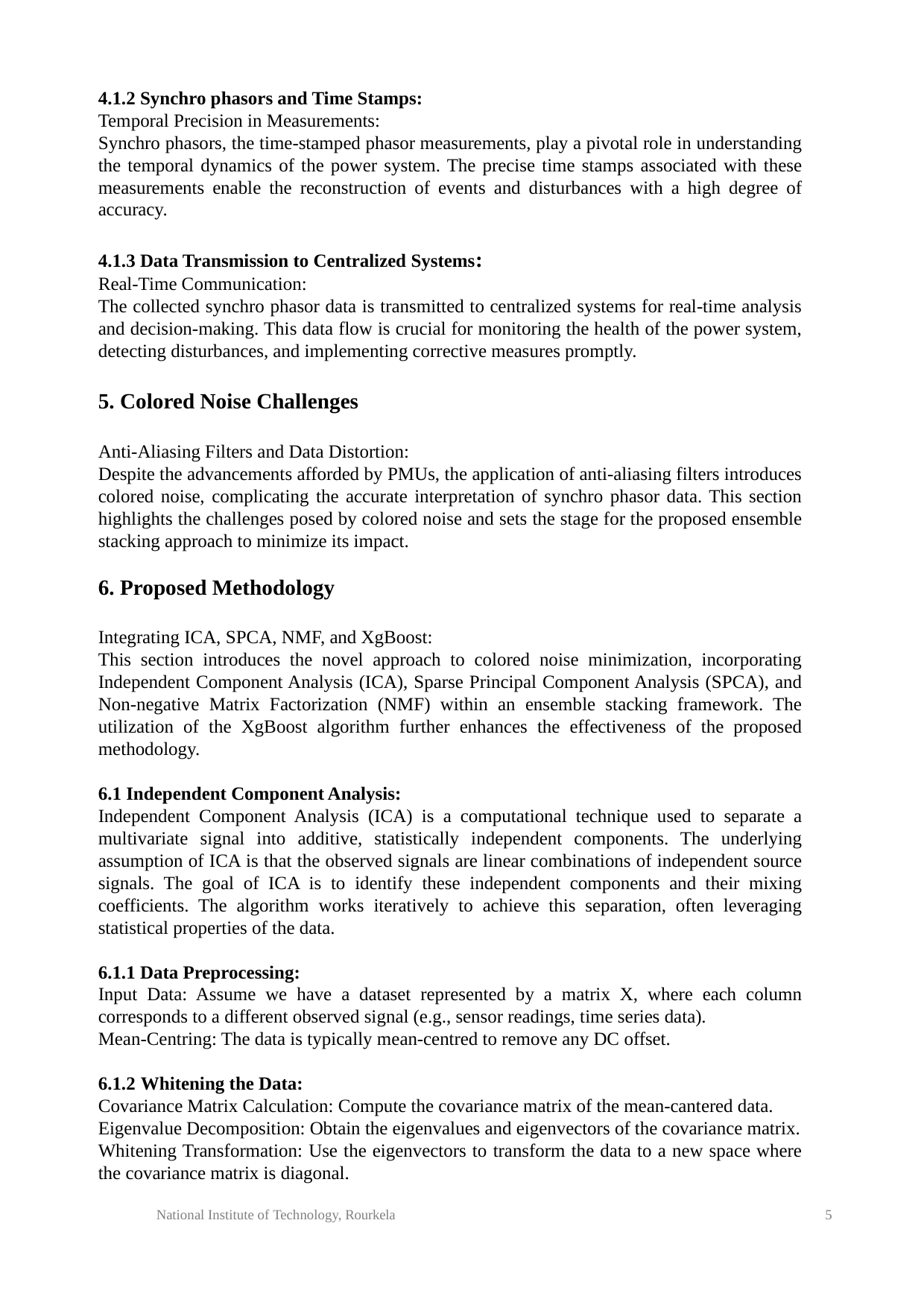

4.1.2 Synchro phasors and Time Stamps:
Temporal Precision in Measurements:
Synchro phasors, the time-stamped phasor measurements, play a pivotal role in understanding the temporal dynamics of the power system. The precise time stamps associated with these measurements enable the reconstruction of events and disturbances with a high degree of accuracy.

4.1.3 Data Transmission to Centralized Systems:
Real-Time Communication:
The collected synchro phasor data is transmitted to centralized systems for real-time analysis and decision-making. This data flow is crucial for monitoring the health of the power system, detecting disturbances, and implementing corrective measures promptly.

5. Colored Noise Challenges

Anti-Aliasing Filters and Data Distortion:
Despite the advancements afforded by PMUs, the application of anti-aliasing filters introduces colored noise, complicating the accurate interpretation of synchro phasor data. This section highlights the challenges posed by colored noise and sets the stage for the proposed ensemble stacking approach to minimize its impact.

6. Proposed Methodology

Integrating ICA, SPCA, NMF, and XgBoost:
This section introduces the novel approach to colored noise minimization, incorporating Independent Component Analysis (ICA), Sparse Principal Component Analysis (SPCA), and Non-negative Matrix Factorization (NMF) within an ensemble stacking framework. The utilization of the XgBoost algorithm further enhances the effectiveness of the proposed methodology.

6.1 Independent Component Analysis:
Independent Component Analysis (ICA) is a computational technique used to separate a multivariate signal into additive, statistically independent components. The underlying assumption of ICA is that the observed signals are linear combinations of independent source signals. The goal of ICA is to identify these independent components and their mixing coefficients. The algorithm works iteratively to achieve this separation, often leveraging statistical properties of the data.

6.1.1 Data Preprocessing:
Input Data: Assume we have a dataset represented by a matrix X, where each column corresponds to a different observed signal (e.g., sensor readings, time series data).
Mean-Centring: The data is typically mean-centred to remove any DC offset.

6.1.2 Whitening the Data:
Covariance Matrix Calculation: Compute the covariance matrix of the mean-cantered data.
Eigenvalue Decomposition: Obtain the eigenvalues and eigenvectors of the covariance matrix.
Whitening Transformation: Use the eigenvectors to transform the data to a new space where the covariance matrix is diagonal.

National Institute of Technology, Rourkela
5